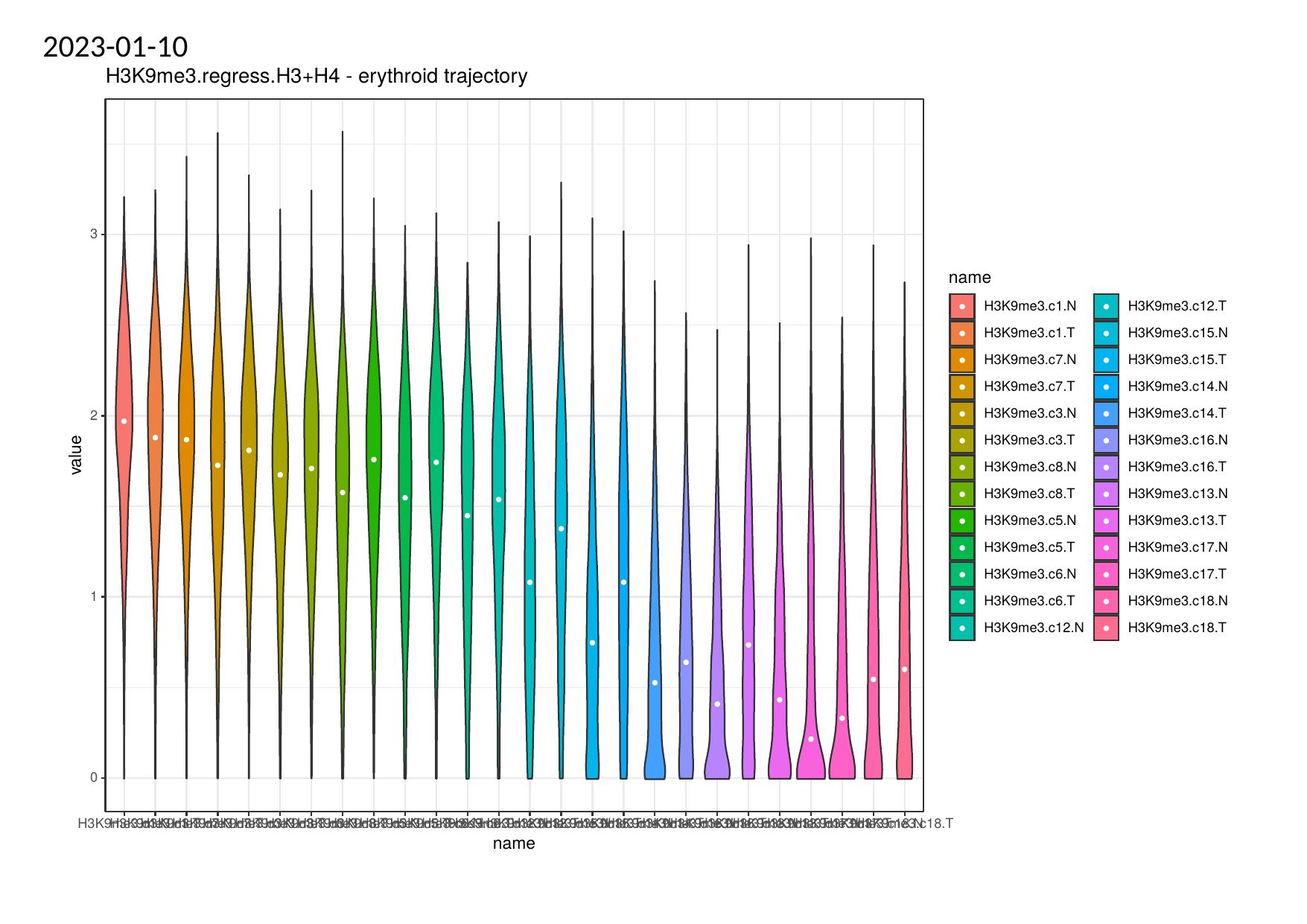

2023-01-10

H3K9me3.regress.H3+H4 - erythroid trajectory

3

name

H3K9me3.c1.N
H3K9me3.c12.T

H3K9me3.c1.T
H3K9me3.c15.N

H3K9me3.c7.N
H3K9me3.c15.T

H3K9me3.c7.T
H3K9me3.c14.N

H3K9me3.c3.N
H3K9me3.c14.T
2

H3K9me3.c3.T
H3K9me3.c16.N

value

H3K9me3.c8.N
H3K9me3.c16.T

H3K9me3.c8.T
H3K9me3.c13.N

H3K9me3.c5.N
H3K9me3.c13.T

H3K9me3.c5.T
H3K9me3.c17.N

H3K9me3.c6.N
H3K9me3.c17.T

1
H3K9me3.c18.N
H3K9me3.c6.T

H3K9me3.c18.T
H3K9me3.c12.N

0

H3K9me3.c8.N
H3K9me3.c8.T
H3K9me3.c18.N
H3K9me3.c18.T
H3K9me3.c1.N
H3K9me3.c1.T
H3K9me3.c7.N
H3K9me3.c7.T
H3K9me3.c3.N
H3K9me3.c3.T
H3K9me3.c5.N
H3K9me3.c5.T
H3K9me3.c6.N
H3K9me3.c6.T
H3K9me3.c12.N
H3K9me3.c12.T
H3K9me3.c15.N
H3K9me3.c15.T
H3K9me3.c14.N
H3K9me3.c14.T
H3K9me3.c16.N
H3K9me3.c16.T
H3K9me3.c13.N
H3K9me3.c13.T
H3K9me3.c17.N
H3K9me3.c17.T
name